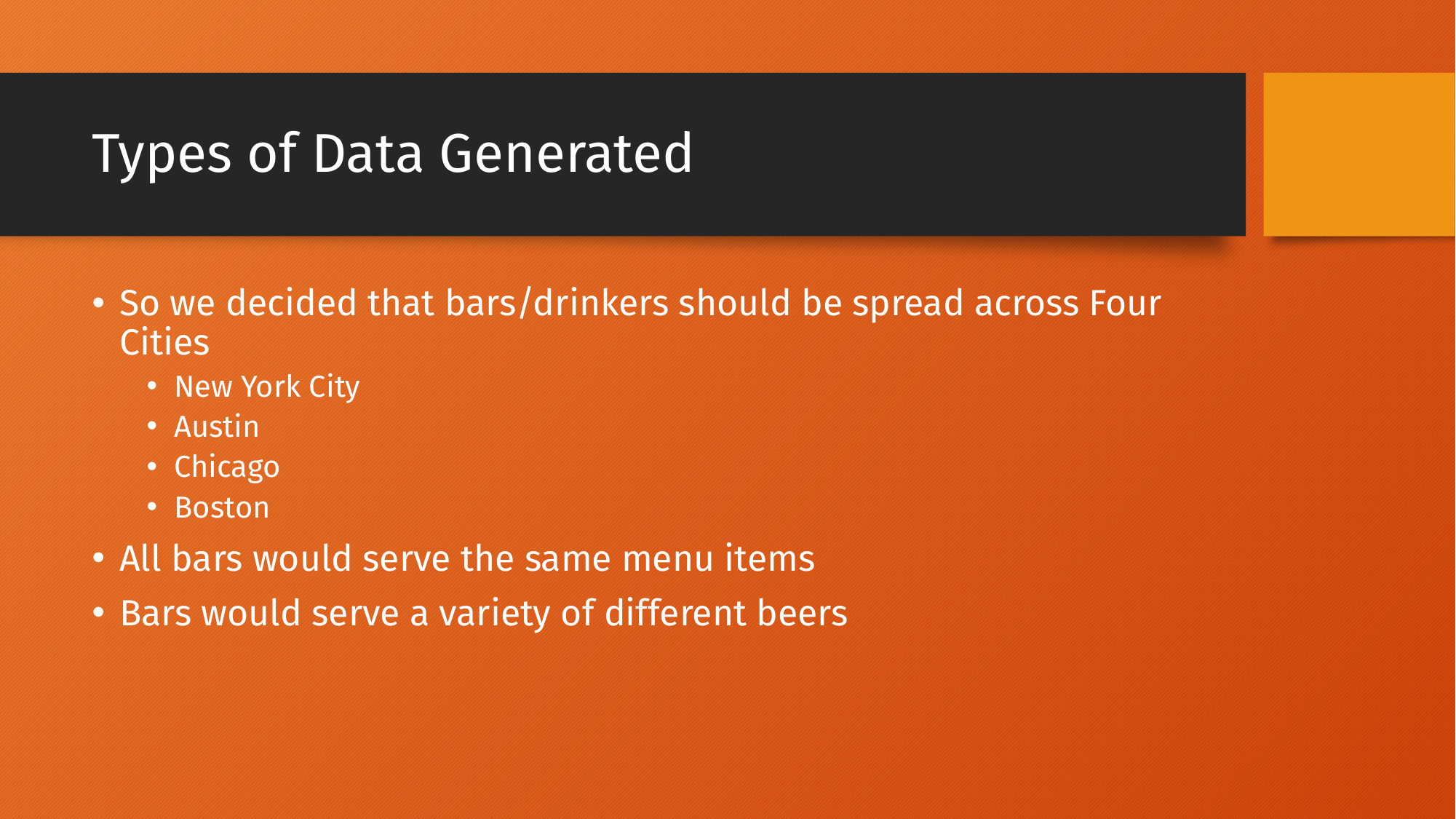

# Types of Data Generated
So we decided that bars/drinkers should be spread across Four Cities
New York City
Austin
Chicago
Boston
All bars would serve the same menu items
Bars would serve a variety of different beers